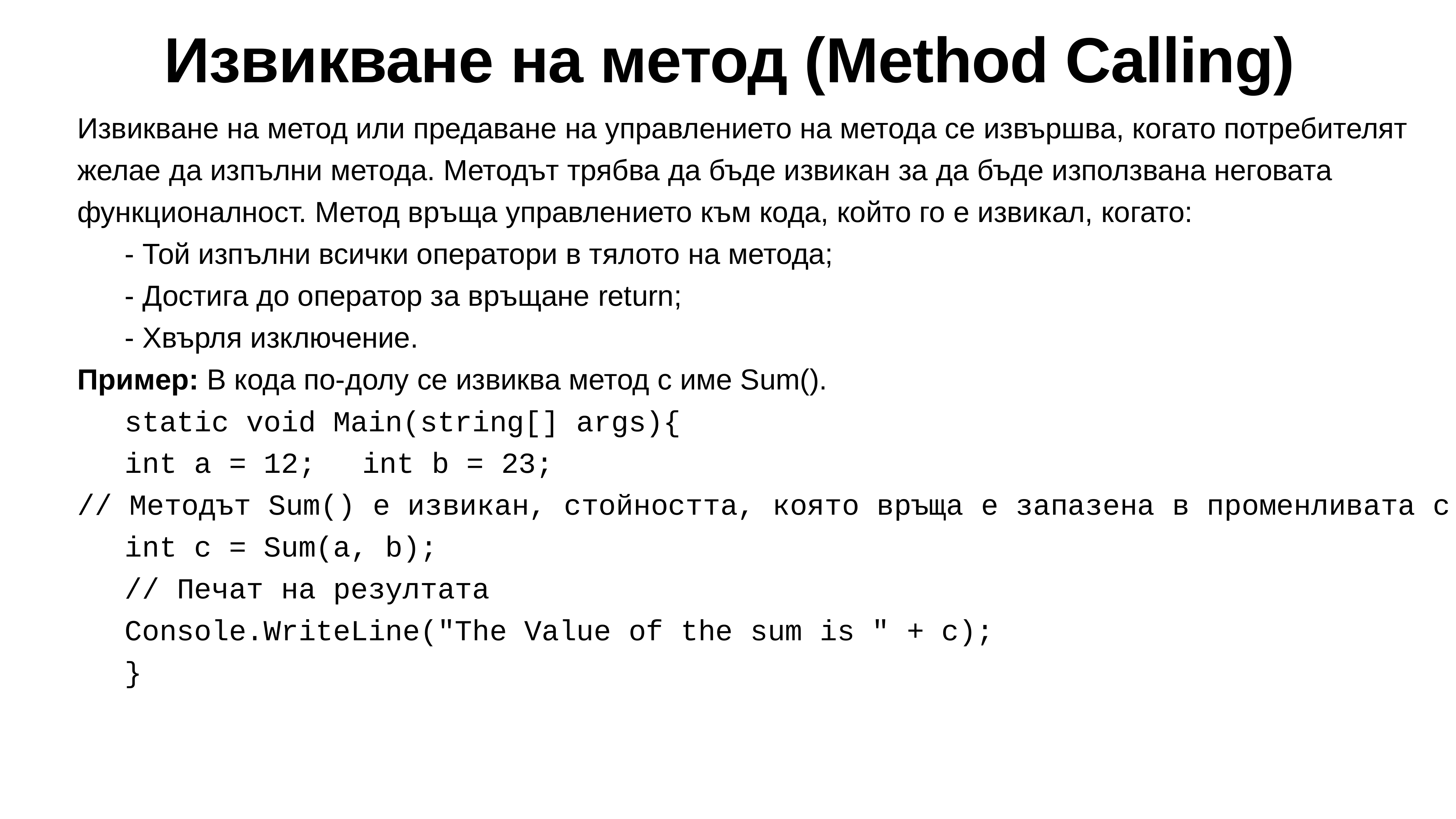

# Извикване на метод (Method Calling)
Извикване на метод или предаване на управлението на метода се извършва, когато потребителят желае да изпълни метода. Методът трябва да бъде извикан за да бъде използвана неговата функционалност. Метод връща управлението към кода, който го е извикал, когато:
	- Той изпълни всички оператори в тялото на метода;
	- Достига до оператор за връщане return;
	- Хвърля изключение.
Пример: В кода по-долу се извиква метод с име Sum().
	static void Main(string[] args){
		int a = 12; 	int b = 23;
// Методът Sum() е извикан, стойността, която връща е запазена в променливата c
		int c = Sum(a, b);
		// Печат на резултата
		Console.WriteLine("The Value of the sum is " + c);
	}